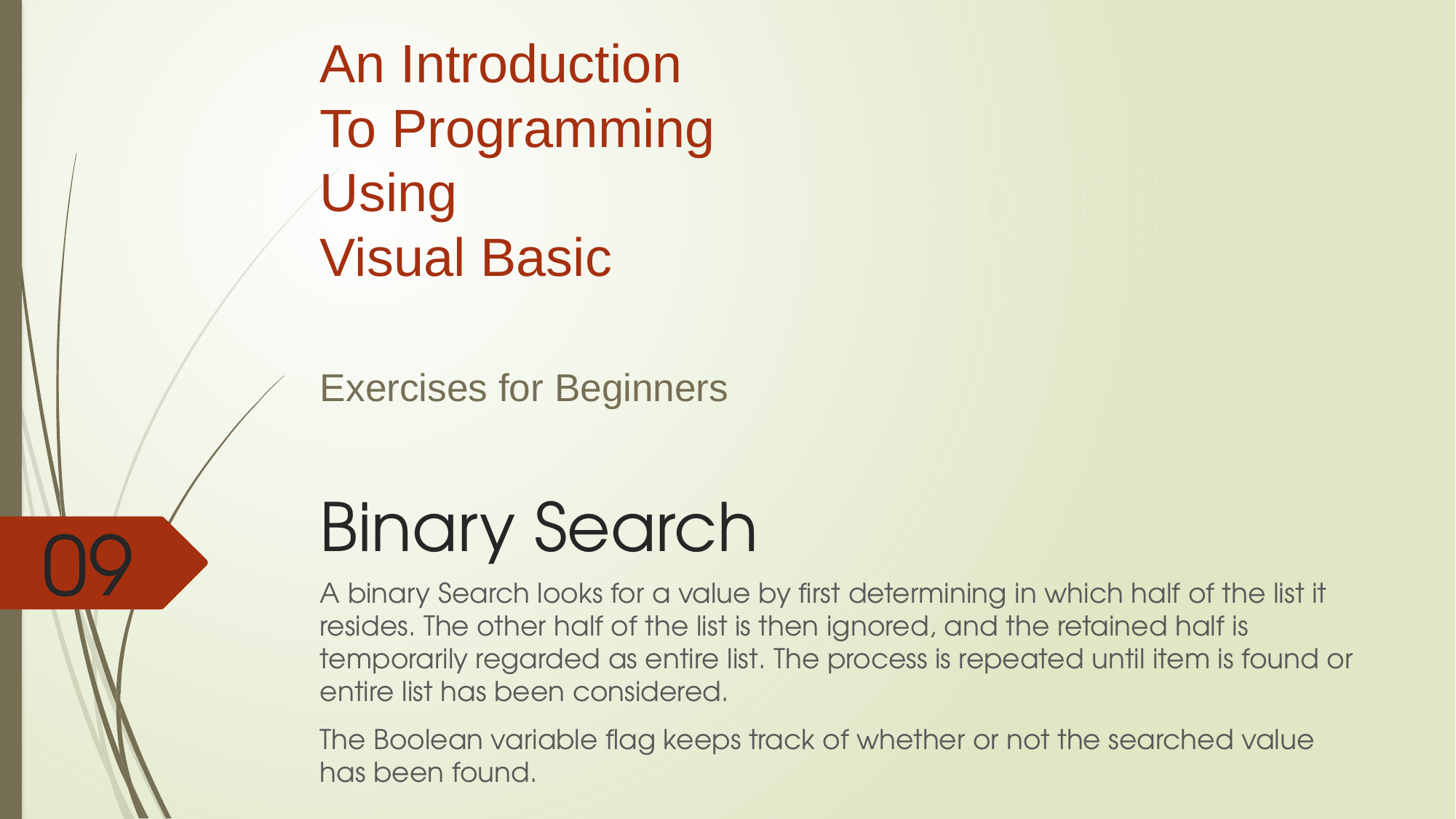

An Introduction
To Programming
Using
Visual Basic

Exercises for Beginners
# Binary Search
09
A binary Search looks for a value by first determining in which half of the list it resides. The other half of the list is then ignored, and the retained half is temporarily regarded as entire list. The process is repeated until item is found or entire list has been considered.
The Boolean variable flag keeps track of whether or not the searched value has been found.